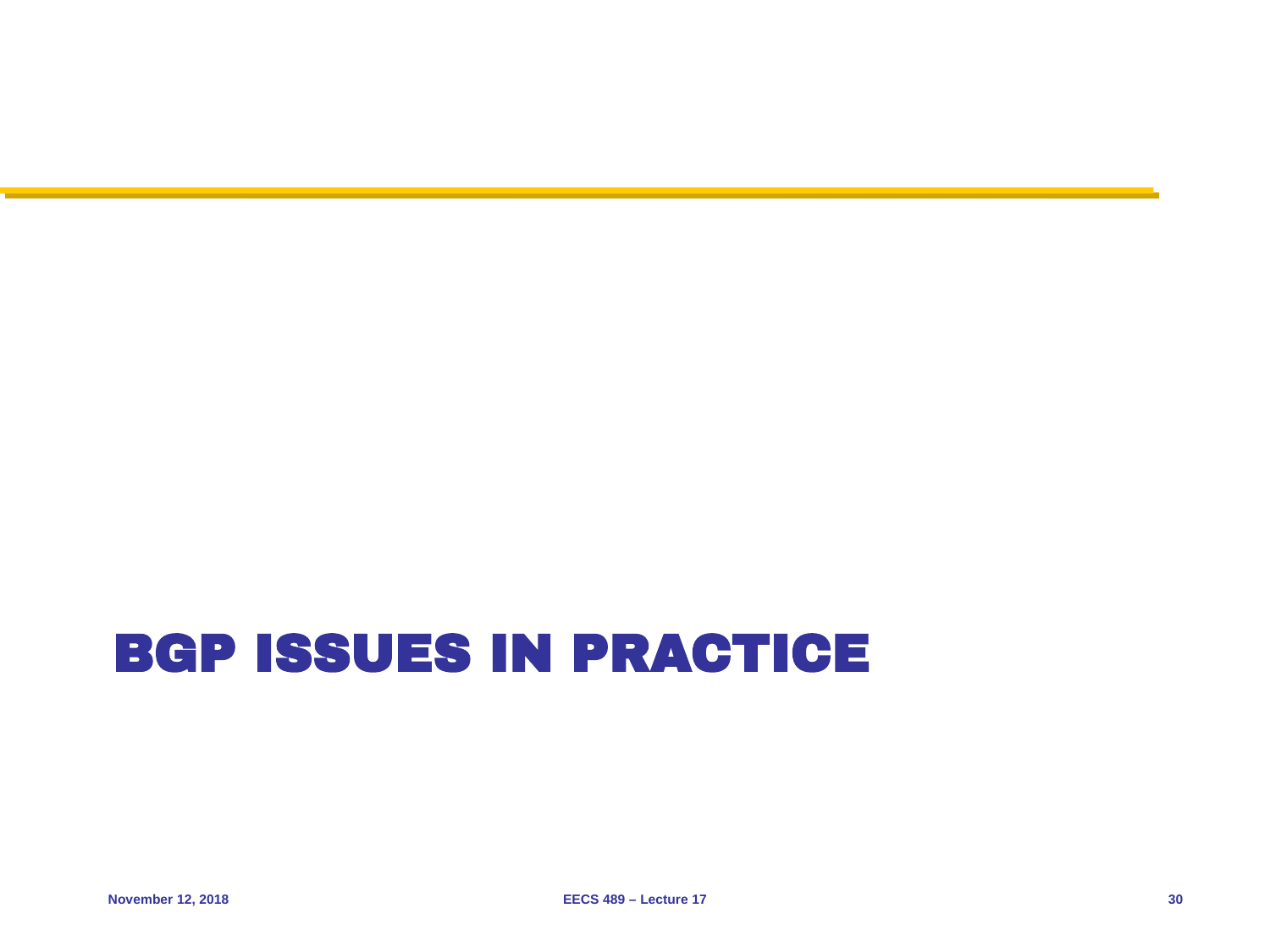

# BGP issues in practice
November 12, 2018
EECS 489 – Lecture 17
30